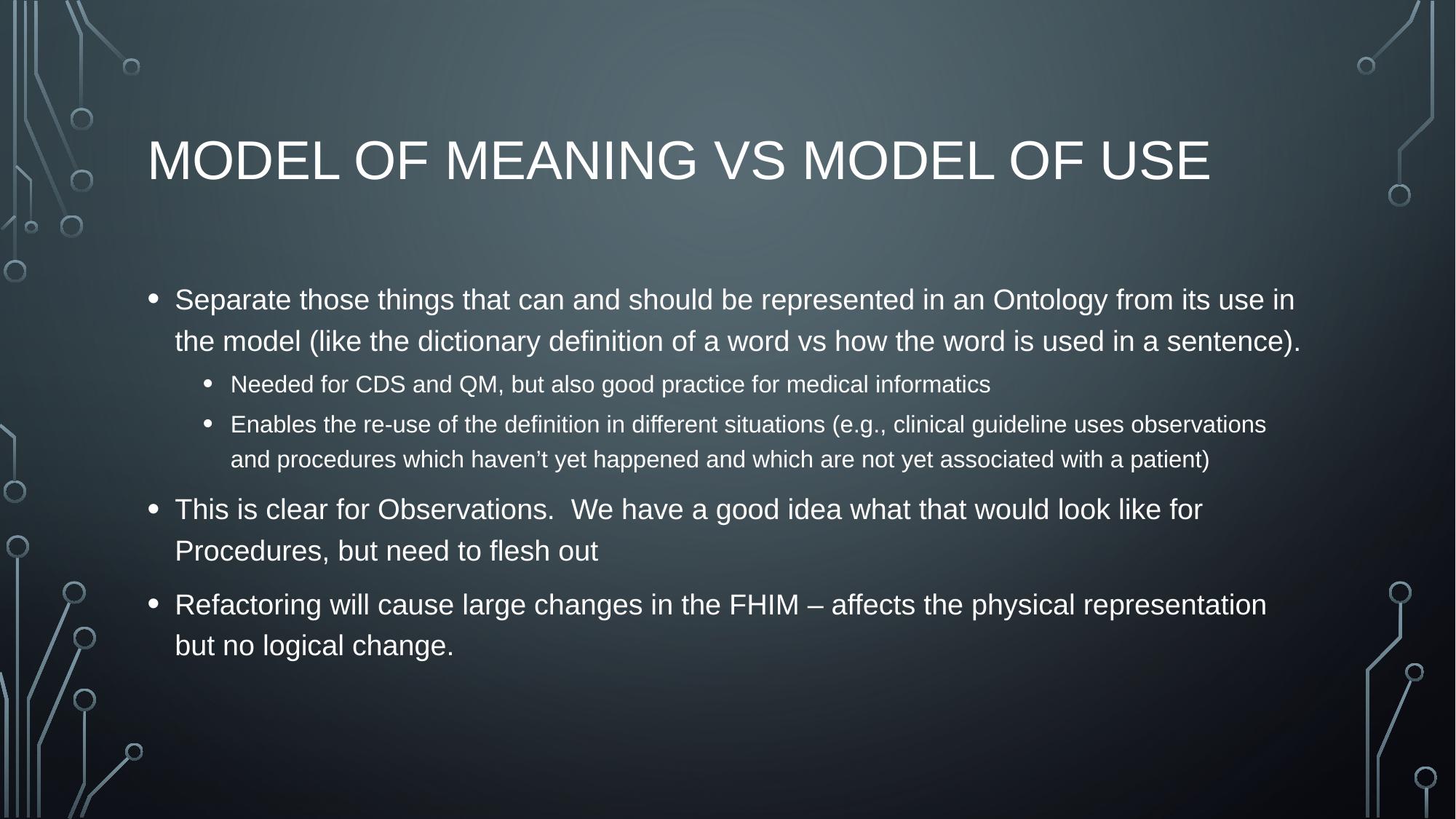

# Model of meaning vs model of USE
Separate those things that can and should be represented in an Ontology from its use in the model (like the dictionary definition of a word vs how the word is used in a sentence).
Needed for CDS and QM, but also good practice for medical informatics
Enables the re-use of the definition in different situations (e.g., clinical guideline uses observations and procedures which haven’t yet happened and which are not yet associated with a patient)
This is clear for Observations.  We have a good idea what that would look like for Procedures, but need to flesh out
Refactoring will cause large changes in the FHIM – affects the physical representation but no logical change.